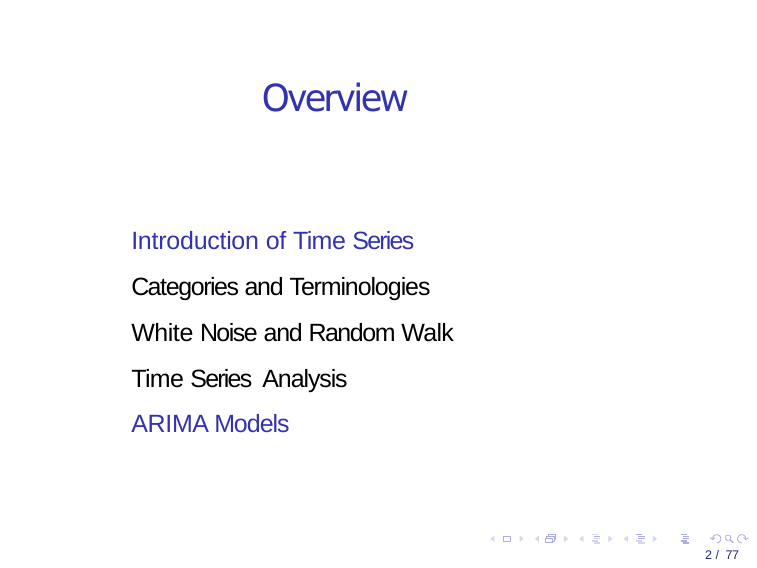

Overview
Introduction of Time Series
Categories and Terminologies
White Noise and Random Walk
Time Series Analysis
ARIMA Models

2 / 77